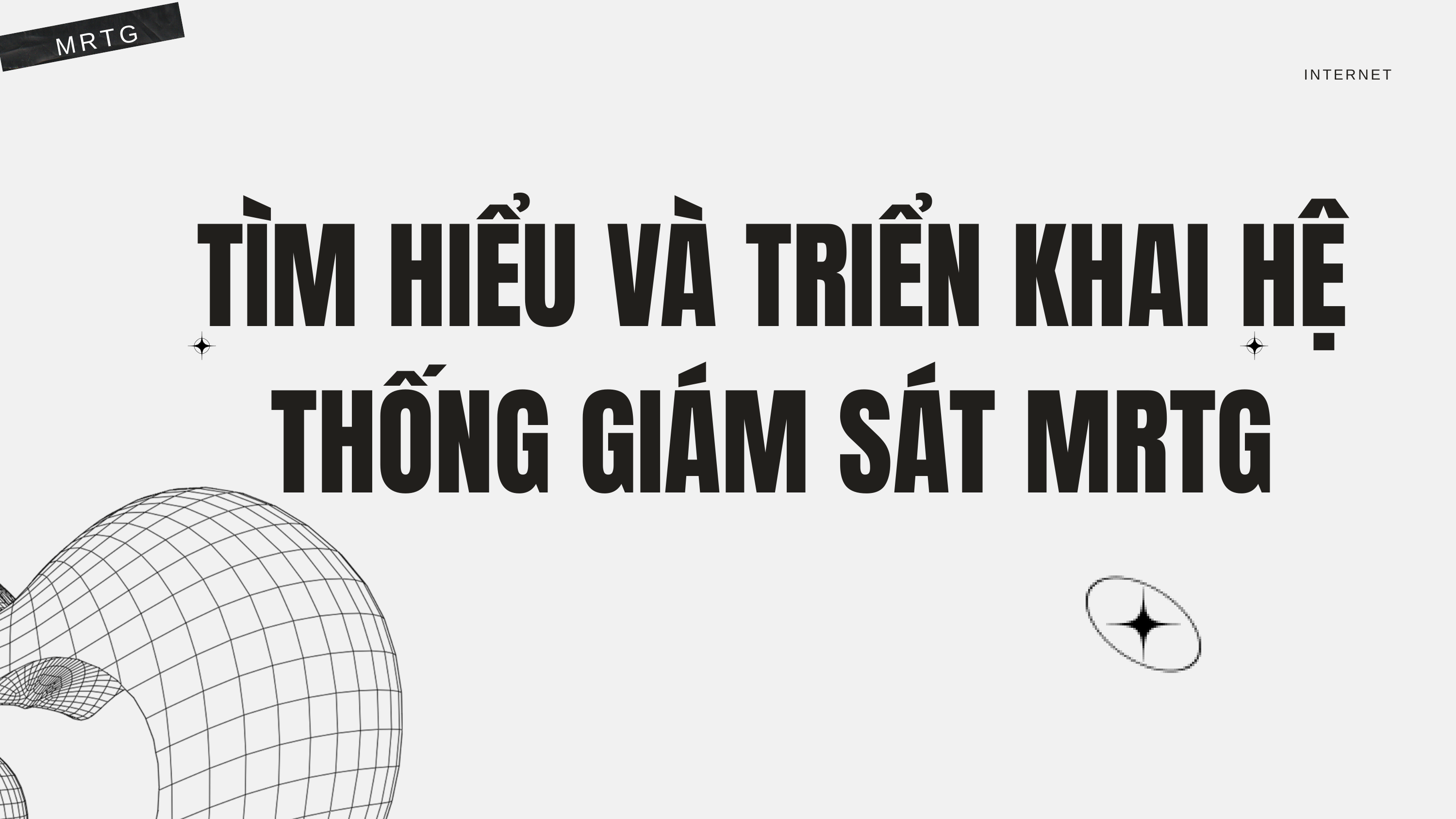

MRTG
INTERNET
TÌM HIỂU VÀ TRIỂN KHAI HỆ THỐNG GIÁM SÁT MRTG